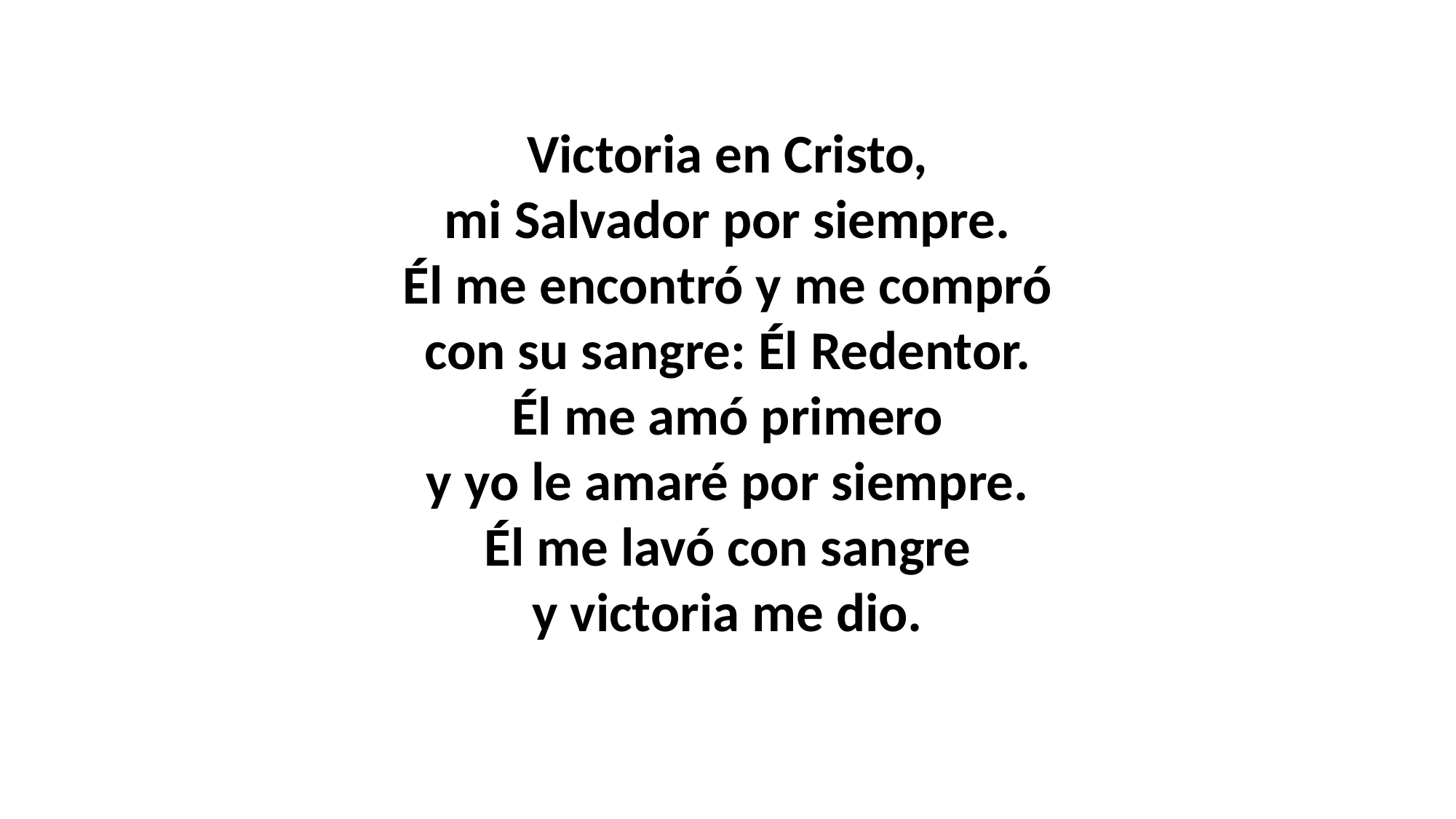

Victoria en Cristo,
mi Salvador por siempre.
Él me encontró y me compró
con su sangre: Él Redentor.
Él me amó primero
y yo le amaré por siempre.
Él me lavó con sangre
y victoria me dio.